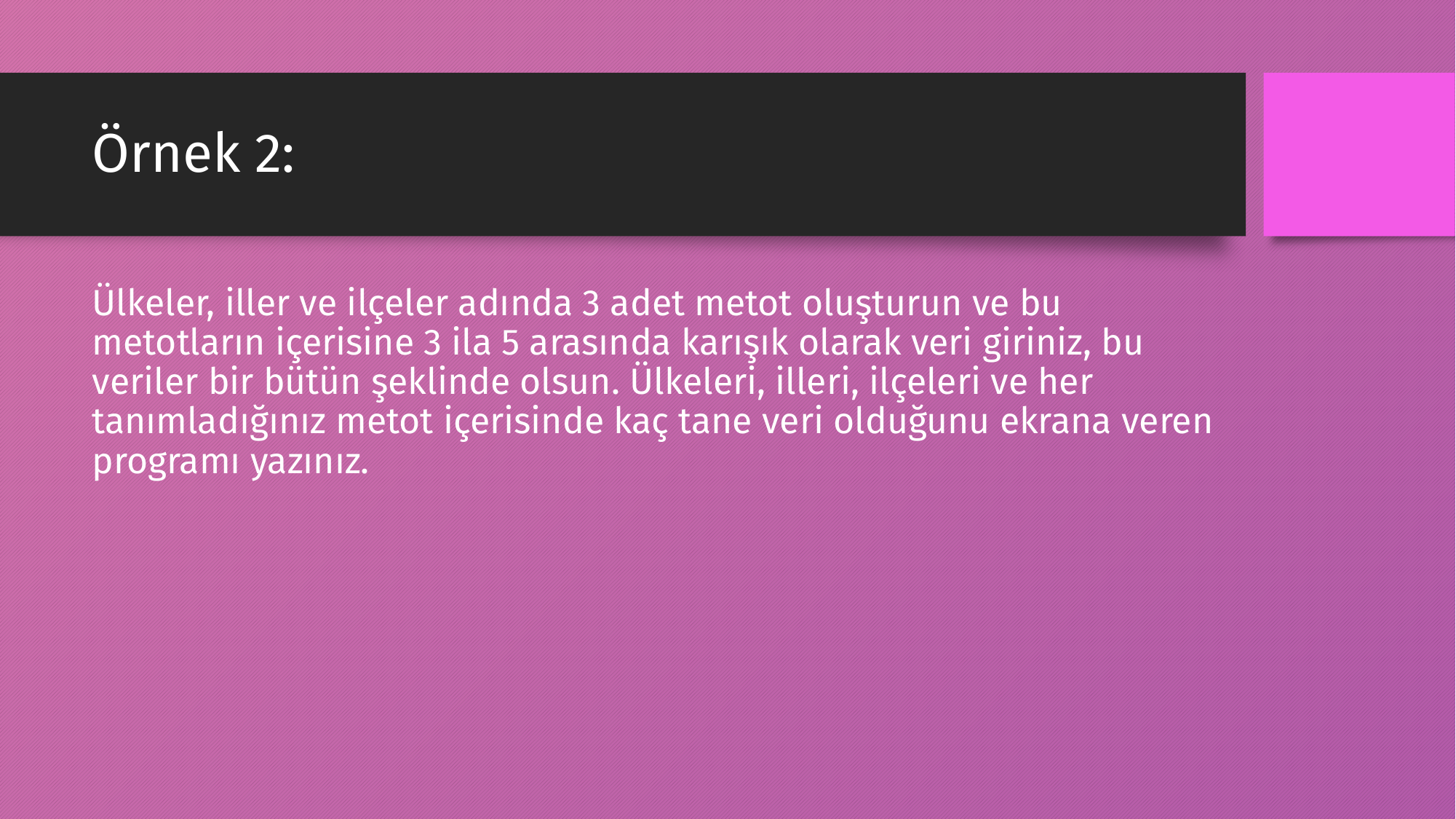

# Örnek 2:
Ülkeler, iller ve ilçeler adında 3 adet metot oluşturun ve bu metotların içerisine 3 ila 5 arasında karışık olarak veri giriniz, bu veriler bir bütün şeklinde olsun. Ülkeleri, illeri, ilçeleri ve her tanımladığınız metot içerisinde kaç tane veri olduğunu ekrana veren programı yazınız.